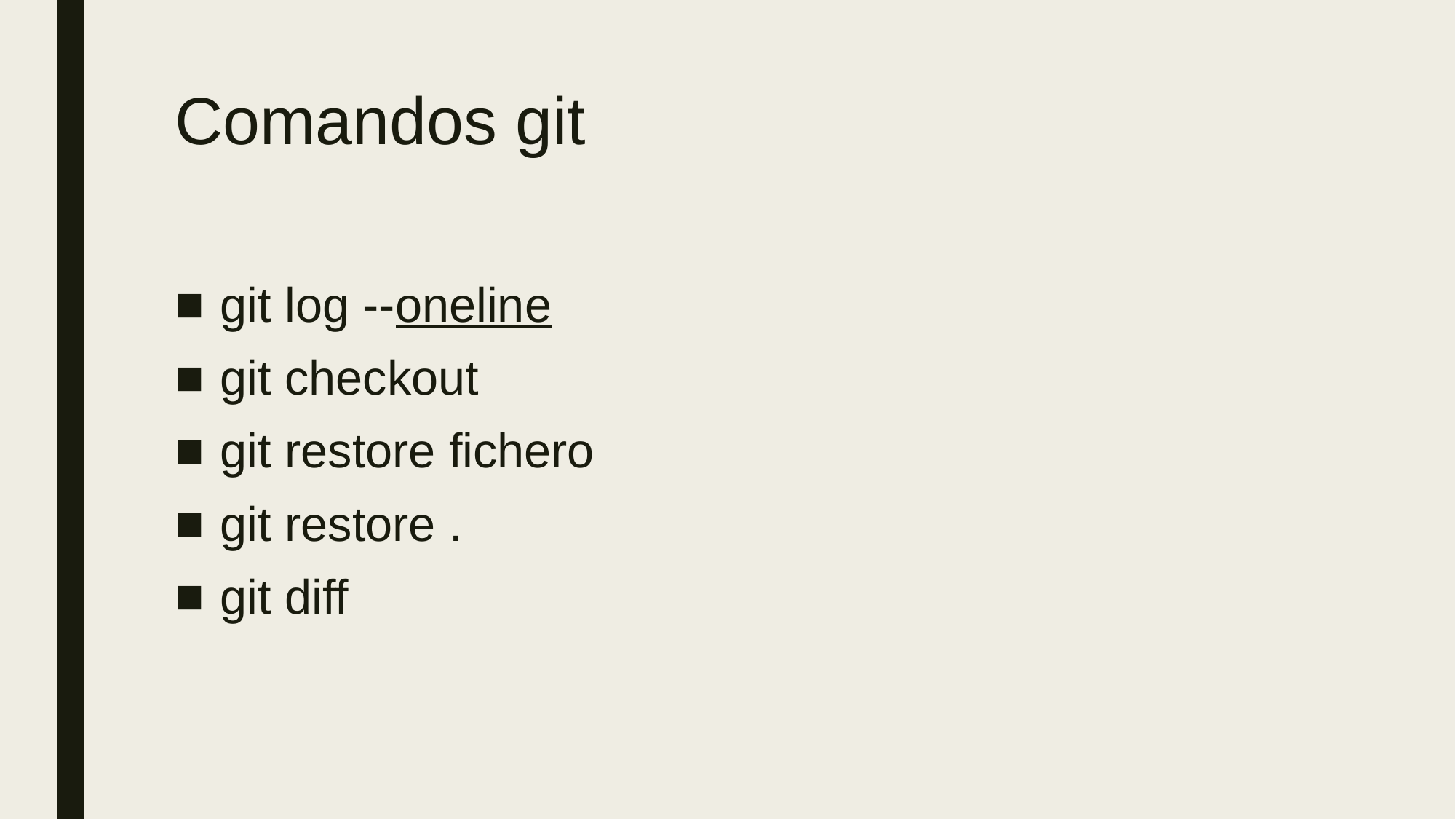

# Comandos git
git log --oneline
git checkout
git restore fichero
git restore .
git diff